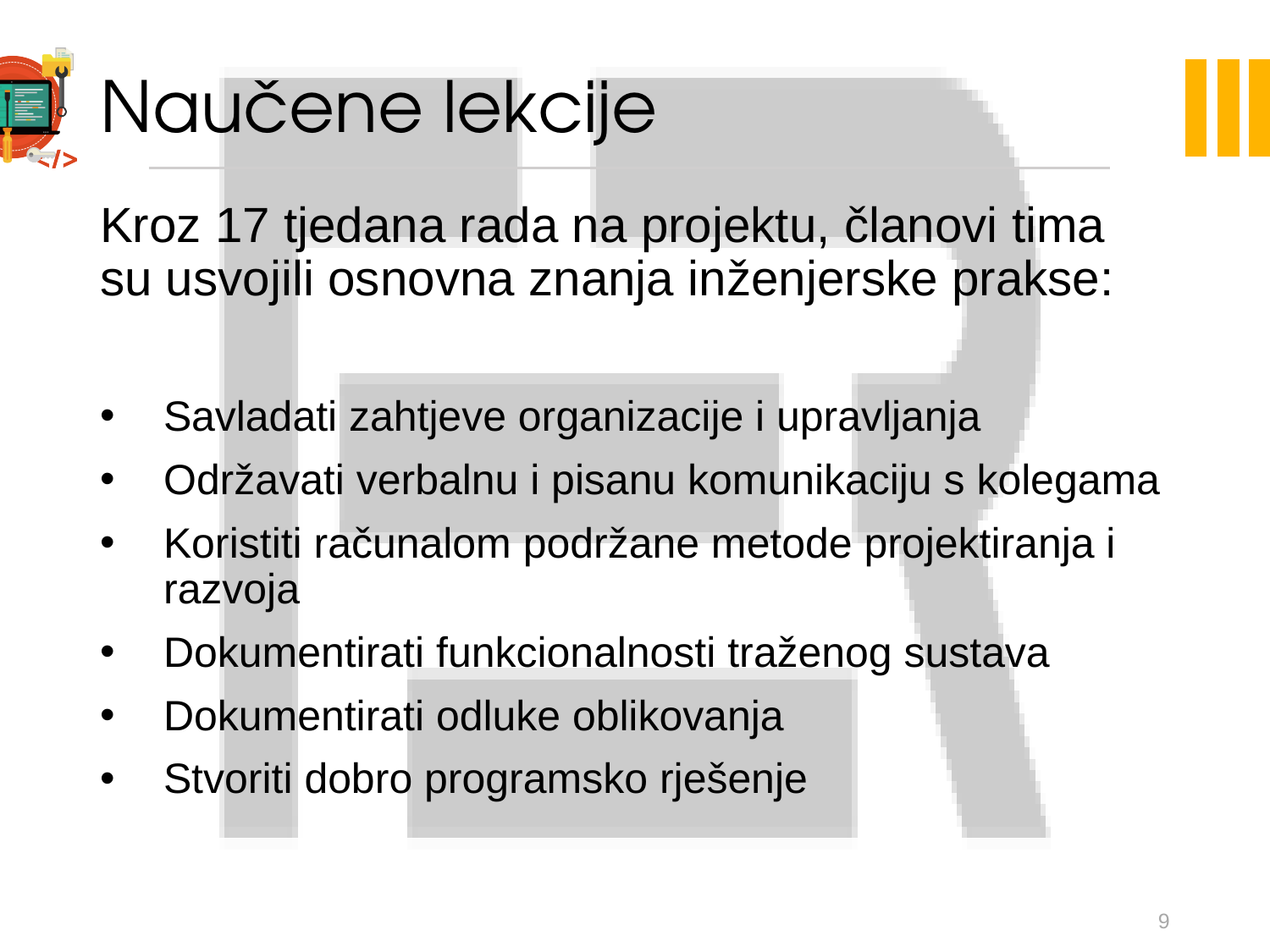

# Naučene lekcije
Kroz 17 tjedana rada na projektu, članovi tima su usvojili osnovna znanja inženjerske prakse:

Savladati zahtjeve organizacije i upravljanja
Održavati verbalnu i pisanu komunikaciju s kolegama
Koristiti računalom podržane metode projektiranja i razvoja
Dokumentirati funkcionalnosti traženog sustava
Dokumentirati odluke oblikovanja
Stvoriti dobro programsko rješenje

9